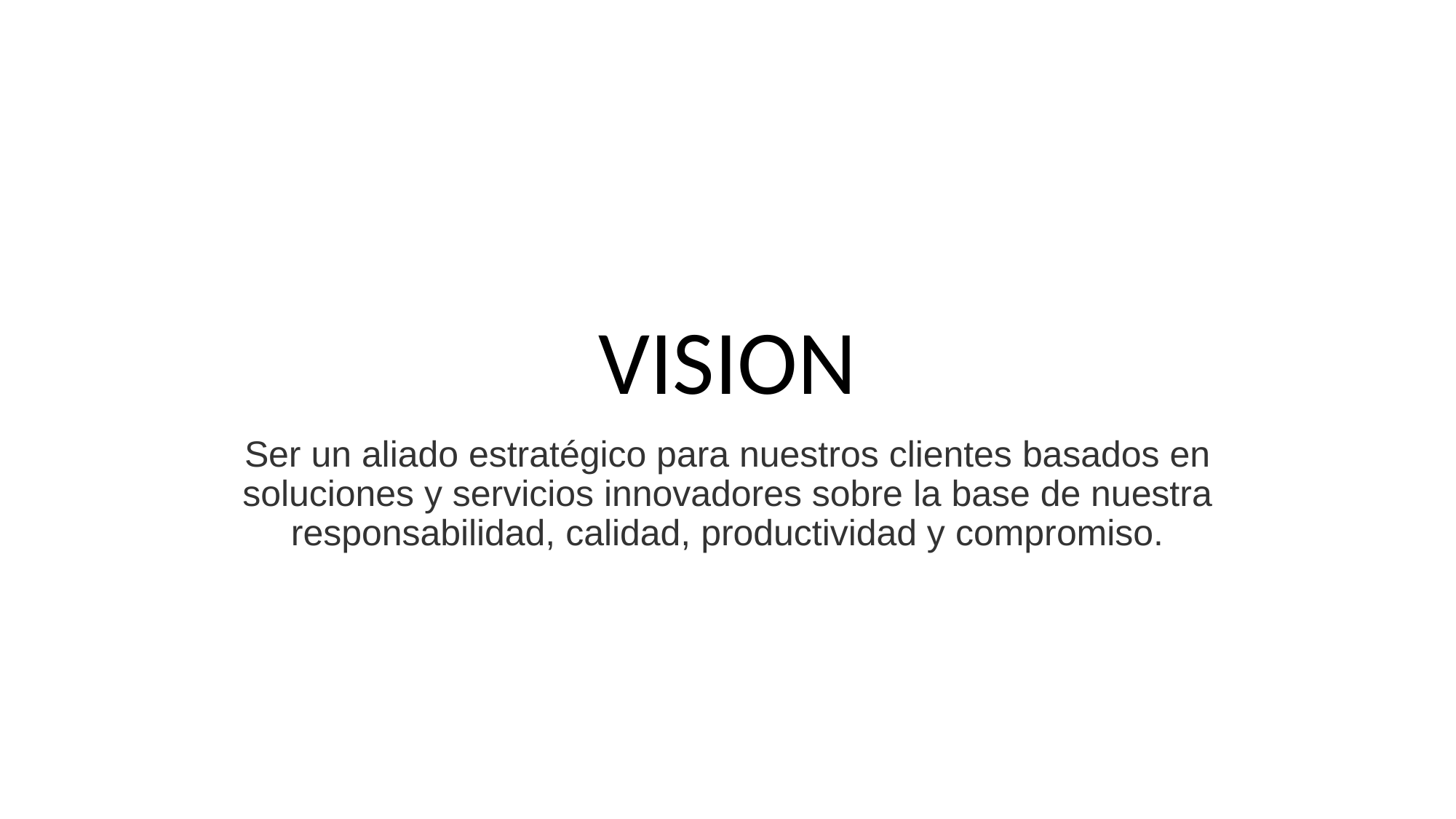

# VISION
Ser un aliado estratégico para nuestros clientes basados en soluciones y servicios innovadores sobre la base de nuestra responsabilidad, calidad, productividad y compromiso.